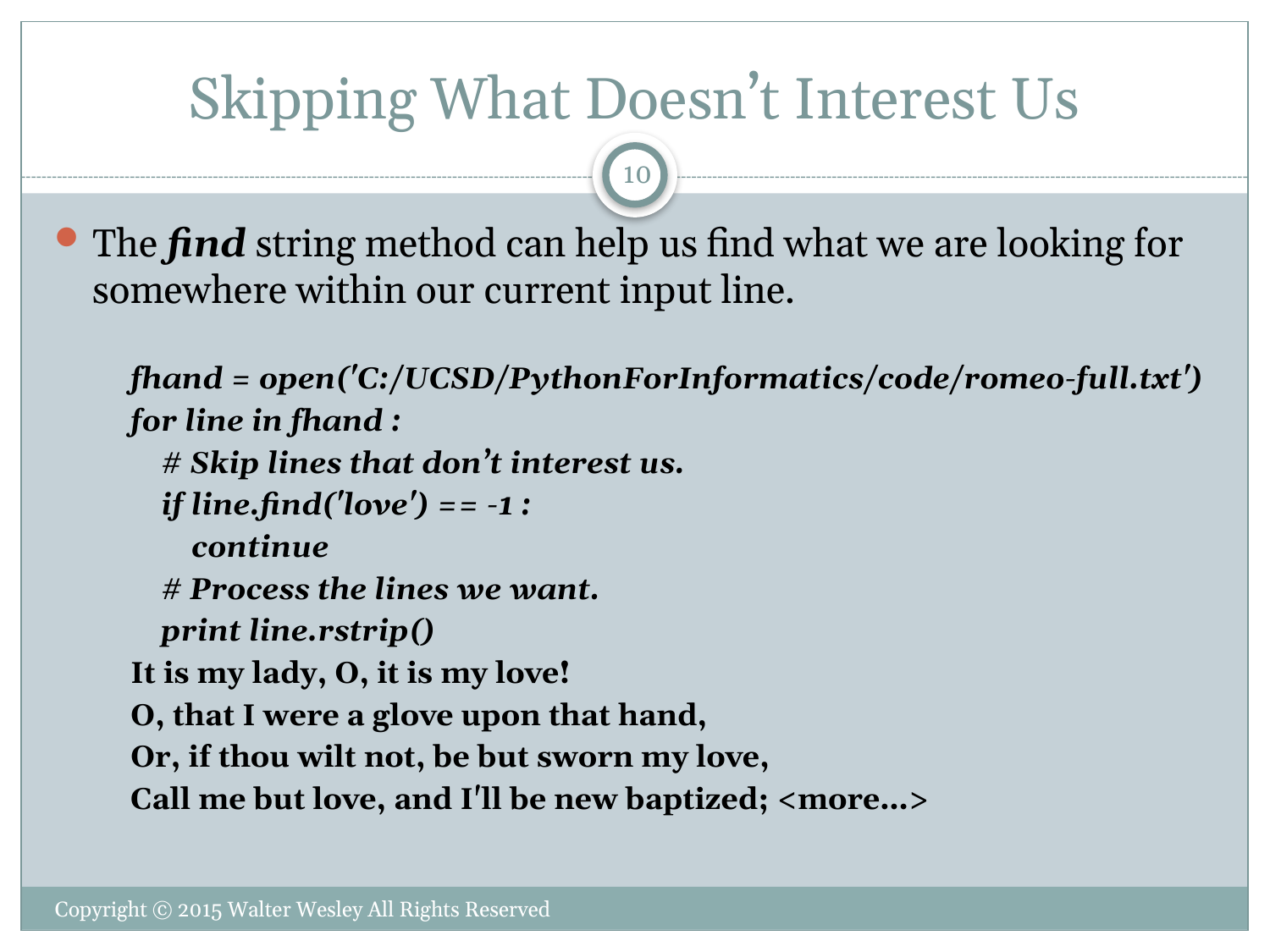

# Skipping What Doesn’t Interest Us
10
The find string method can help us find what we are looking for somewhere within our current input line.

fhand = open('C:/UCSD/PythonForInformatics/code/romeo-full.txt')
for line in fhand :
    # Skip lines that don’t interest us.
    if line.find('love') == -1 :
        continue
    # Process the lines we want.
    print line.rstrip()
It is my lady, O, it is my love!
O, that I were a glove upon that hand,
Or, if thou wilt not, be but sworn my love,
Call me but love, and I'll be new baptized; <more…>

Copyright © 2015 Walter Wesley All Rights Reserved